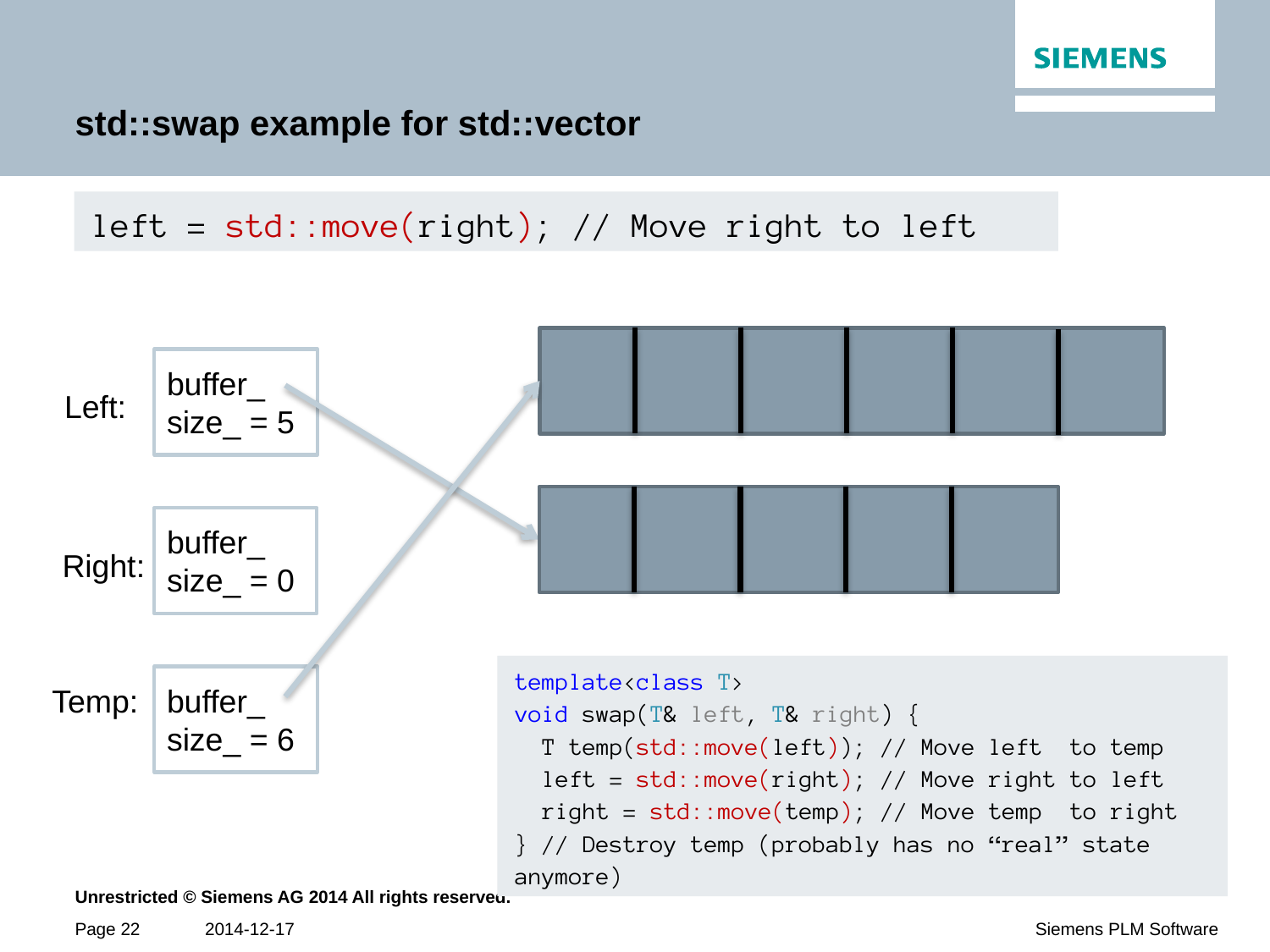

# std::swap example for std::vector
left = std::move(right); // Move right to left

buffer_
size_ = 5
Left:

buffer_
size_ = 0
Right:
template<class T>
void swap(T& left, T& right) {
  T temp(std::move(left)); // Move left  to temp
  left = std::move(right); // Move right to left
  right = std::move(temp); // Move temp  to right
} // Destroy temp (probably has no “real” state anymore)
buffer_
size_ = 6
Temp: